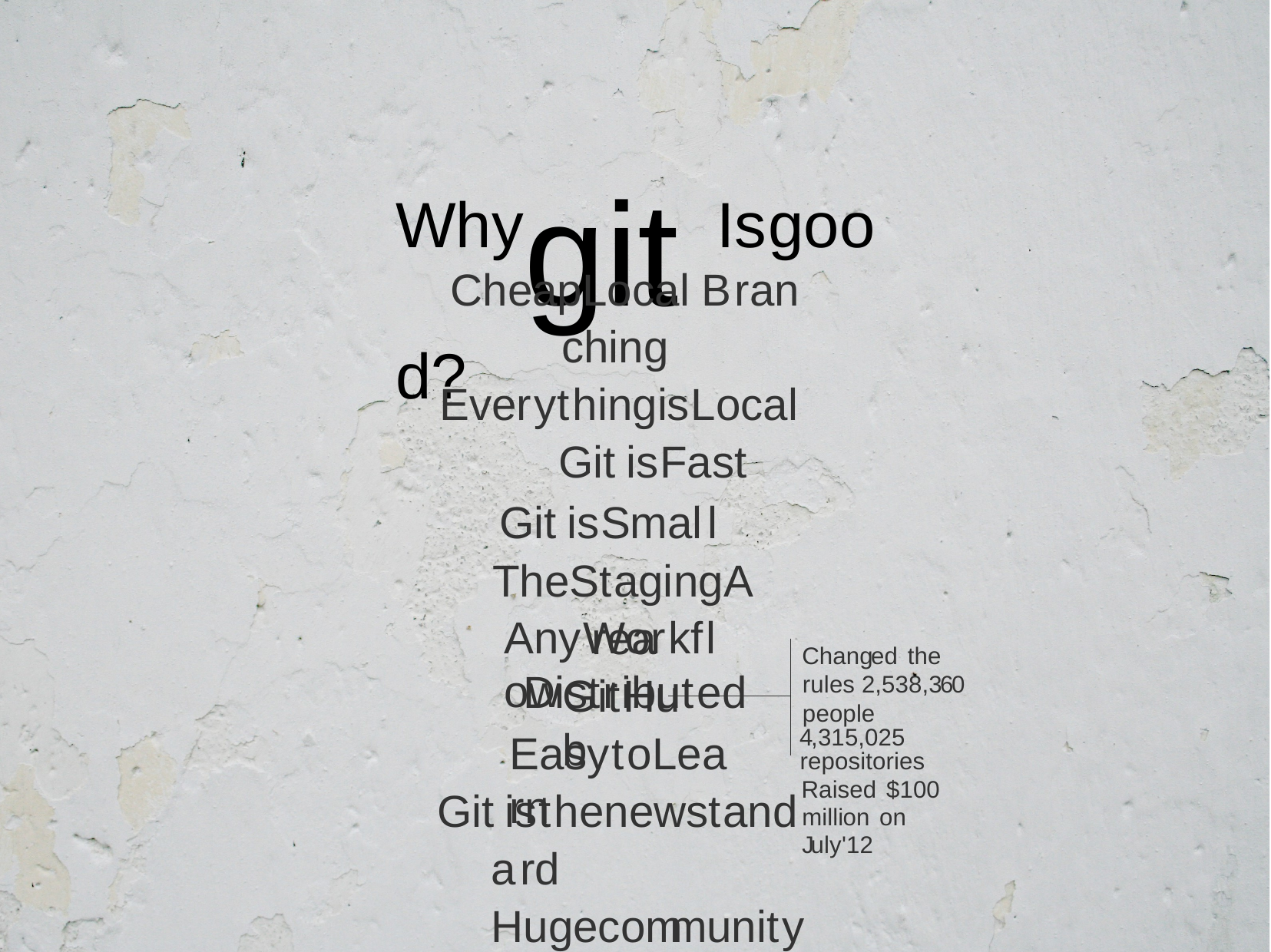

# WhygitIsgood?
CheapLocalBranching EverythingisLocal GitisFast
GitisSmall TheStagingArea
Distributed
AnyWorkflow

Changed the rules 2,538,360 people
4,315,025 repositories
Raised $100 million on July'12
GitHub

EasytoLearn
Gitisthenewstandard Hugecommunity